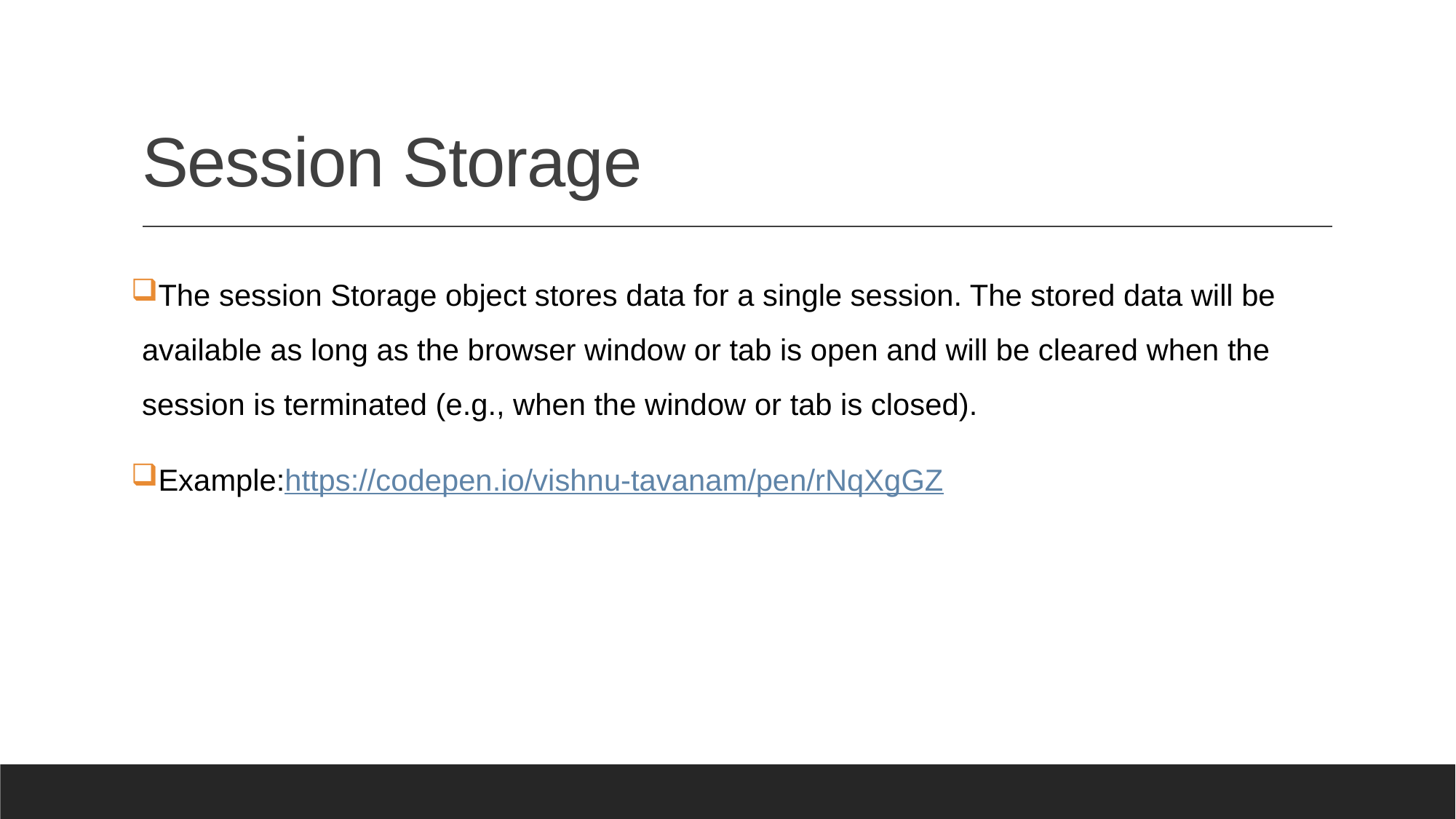

# Session Storage
The session Storage object stores data for a single session. The stored data will be available as long as the browser window or tab is open and will be cleared when the session is terminated (e.g., when the window or tab is closed).
Example:https://codepen.io/vishnu-tavanam/pen/rNqXgGZ